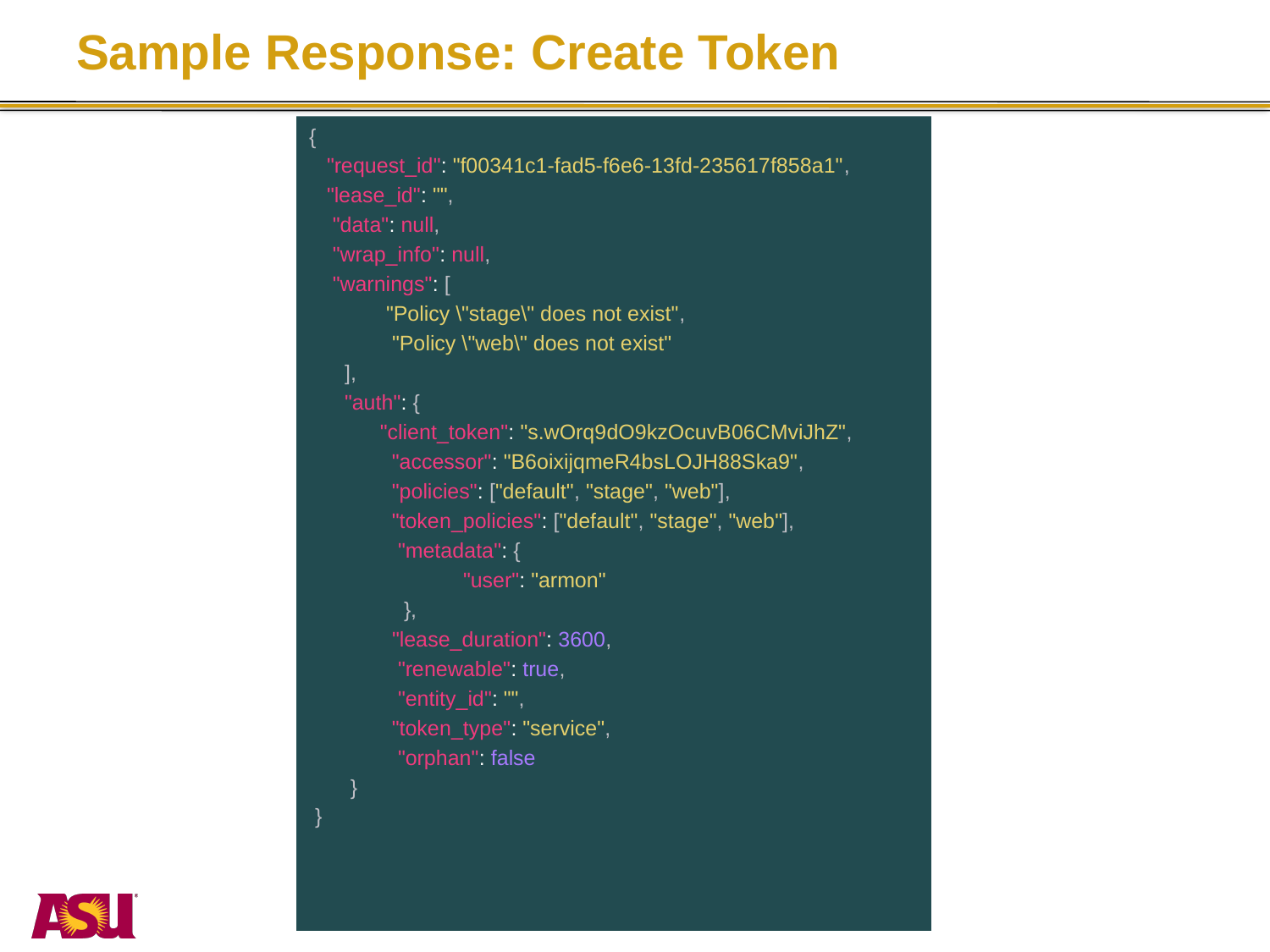

# Sample Response: Create Token
{
   "request_id": "f00341c1-fad5-f6e6-13fd-235617f858a1",
   "lease_id": "",
    "data": null,
    "wrap_info": null,
    "warnings": [
             "Policy \"stage\" does not exist",
              "Policy \"web\" does not exist"
      ],
      "auth": {
            "client_token": "s.wOrq9dO9kzOcuvB06CMviJhZ",
              "accessor": "B6oixijqmeR4bsLOJH88Ska9",
              "policies": ["default", "stage", "web"],
              "token_policies": ["default", "stage", "web"],
               "metadata": {
                          "user": "armon"
                },
              "lease_duration": 3600,
               "renewable": true,
               "entity_id": "",
              "token_type": "service",
               "orphan": false
       }
 }